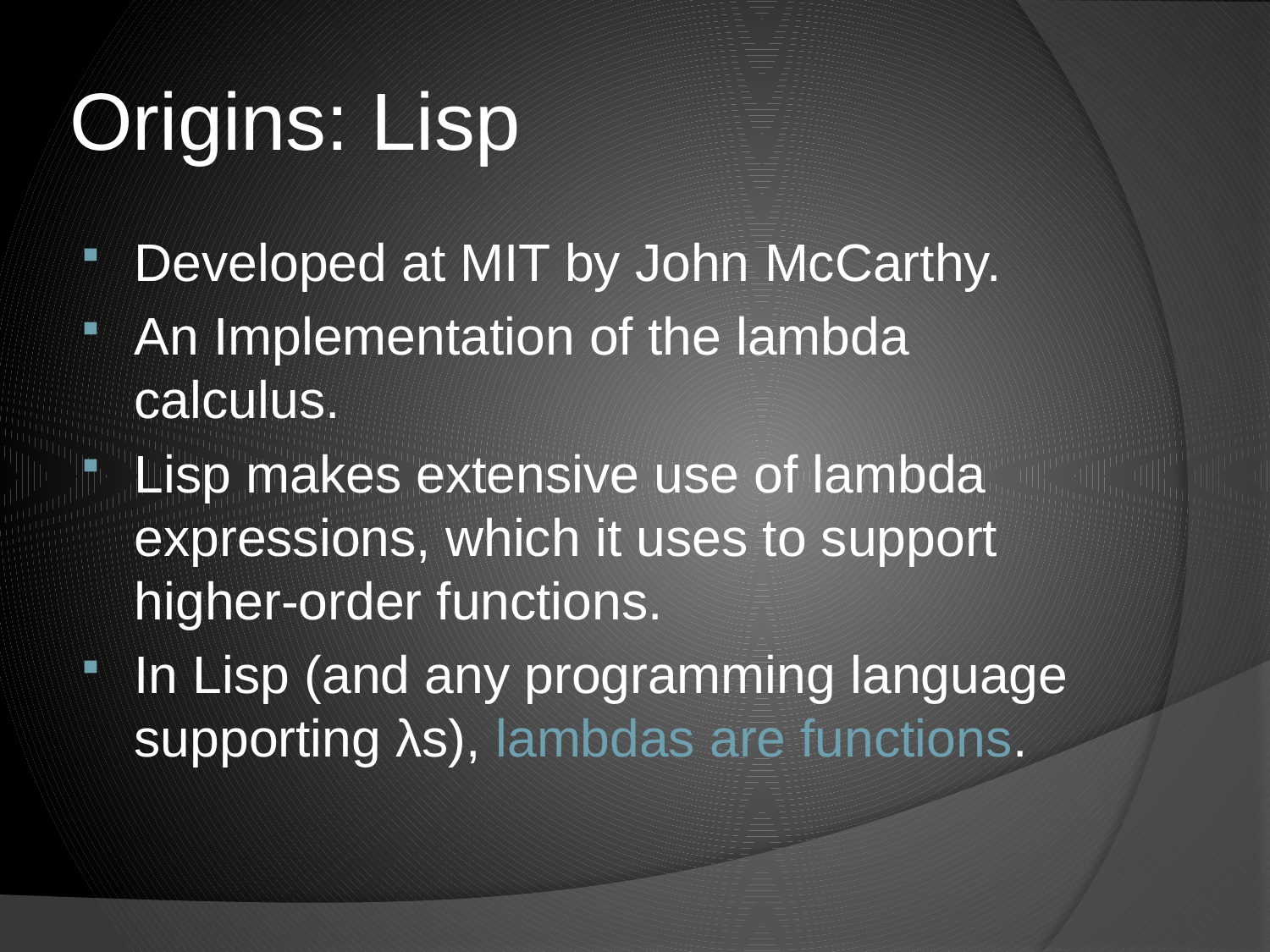

# Origins: Lisp
Developed at MIT by John McCarthy.
An Implementation of the lambda calculus.
Lisp makes extensive use of lambda expressions, which it uses to support higher-order functions.
In Lisp (and any programming language supporting λs), lambdas are functions.